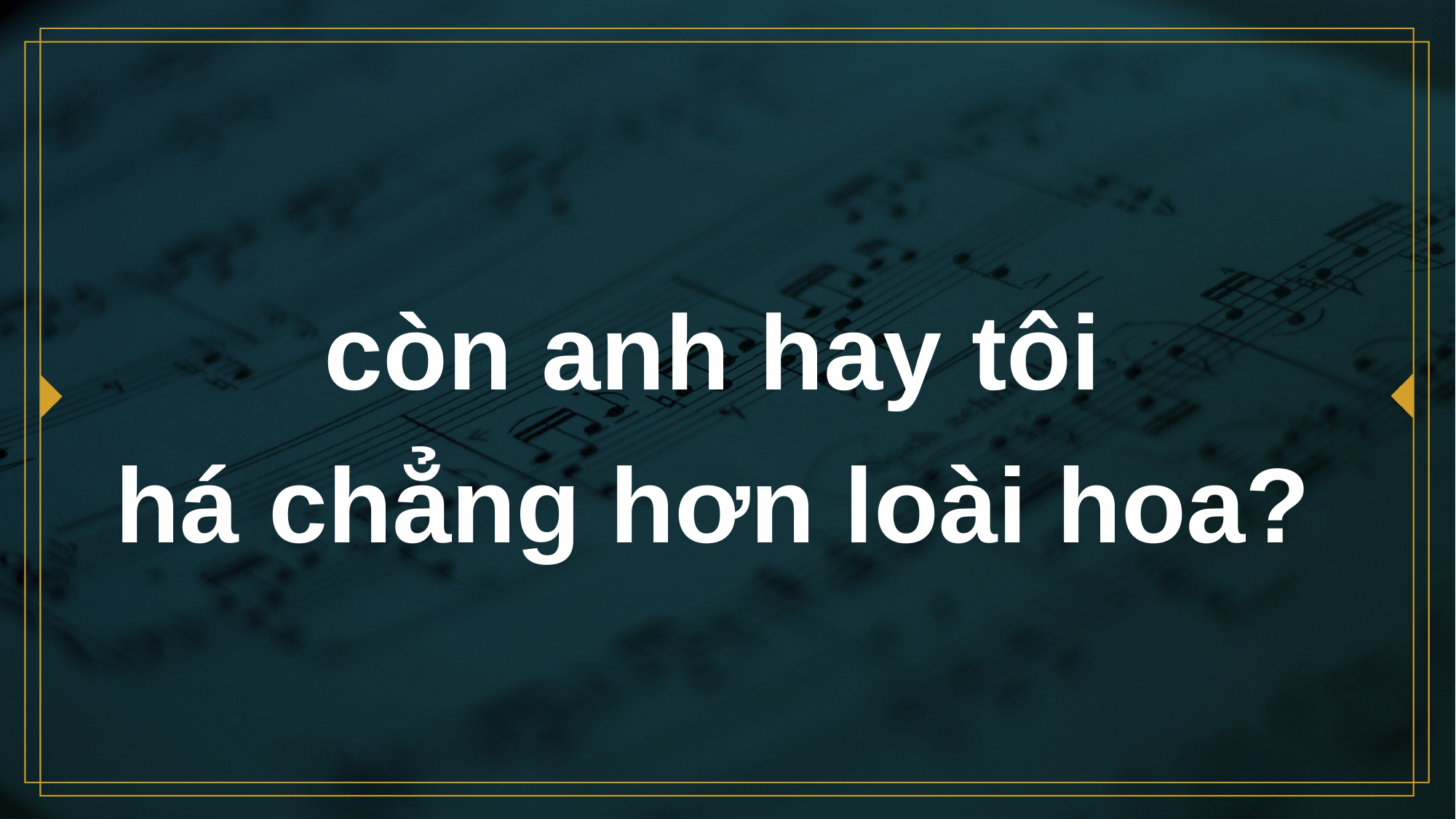

# còn anh hay tôi há chẳng hơn loài hoa?